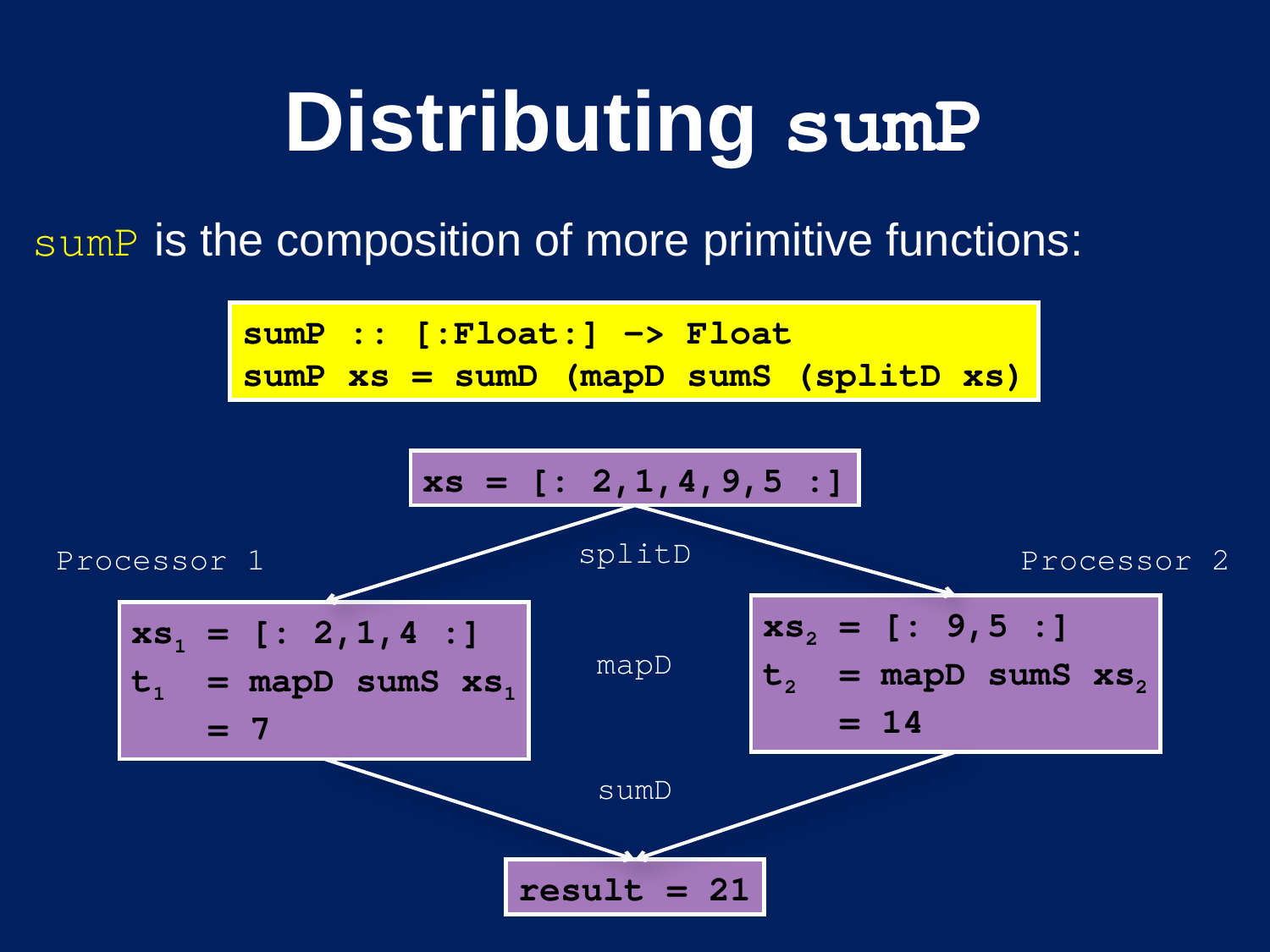

# Distributing sumP
sumP is the composition of more primitive functions:

sumP :: [:Float:] -> Float
sumP xs = sumD (mapD sumS (splitD xs)
xs = [: 2,1,4,9,5 :]
splitD
Processor 1
Processor 2
xs2 = [: 9,5 :]
t2  = mapD sumS xs2
    = 14
xs1 = [: 2,1,4 :]
t1  = mapD sumS xs1
    = 7
mapD
sumD
result = 21